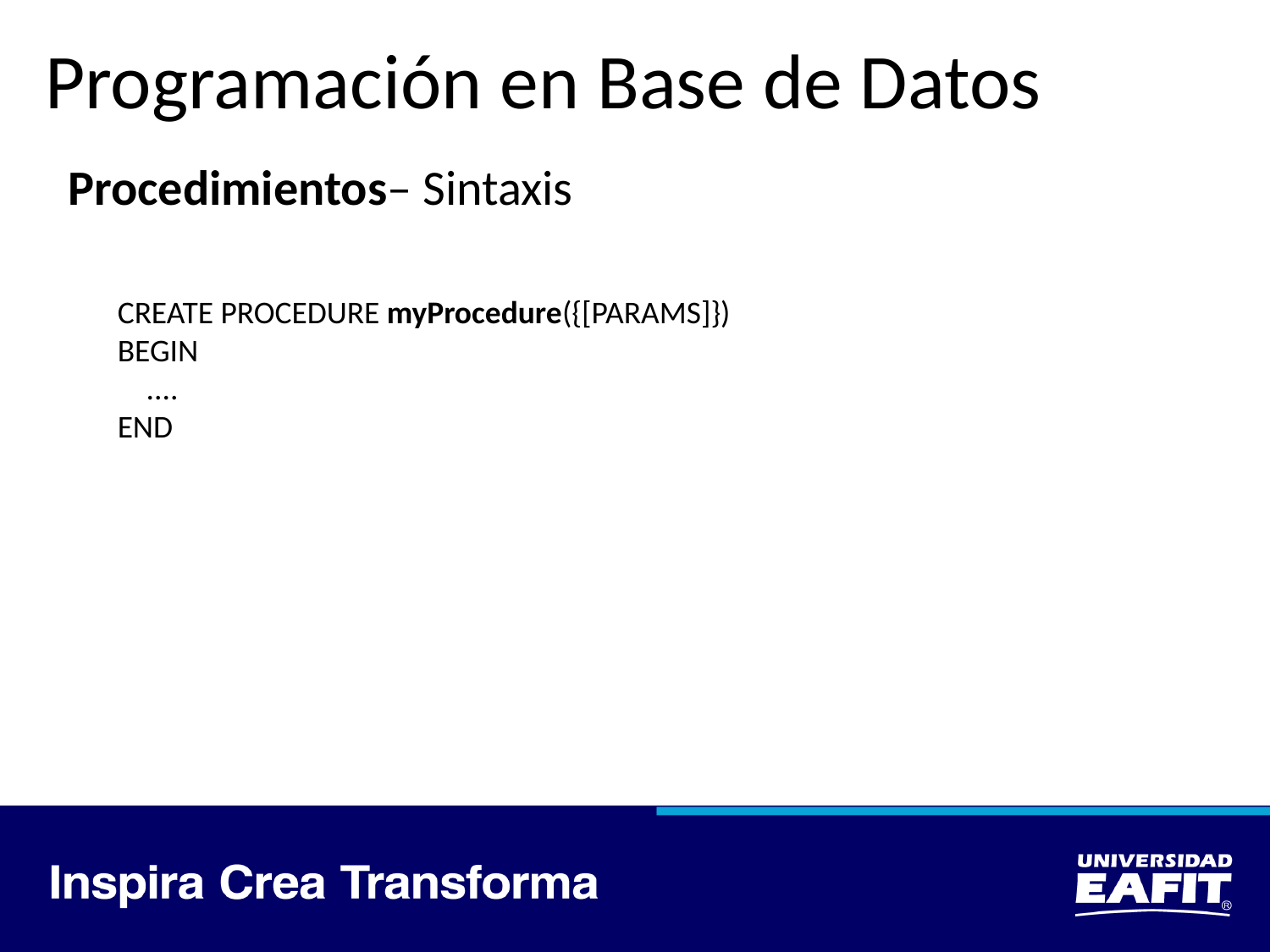

# Programación en Base de Datos
Procedimientos– Sintaxis

CREATE PROCEDURE myProcedure({[PARAMS]})
BEGIN
    ....
END